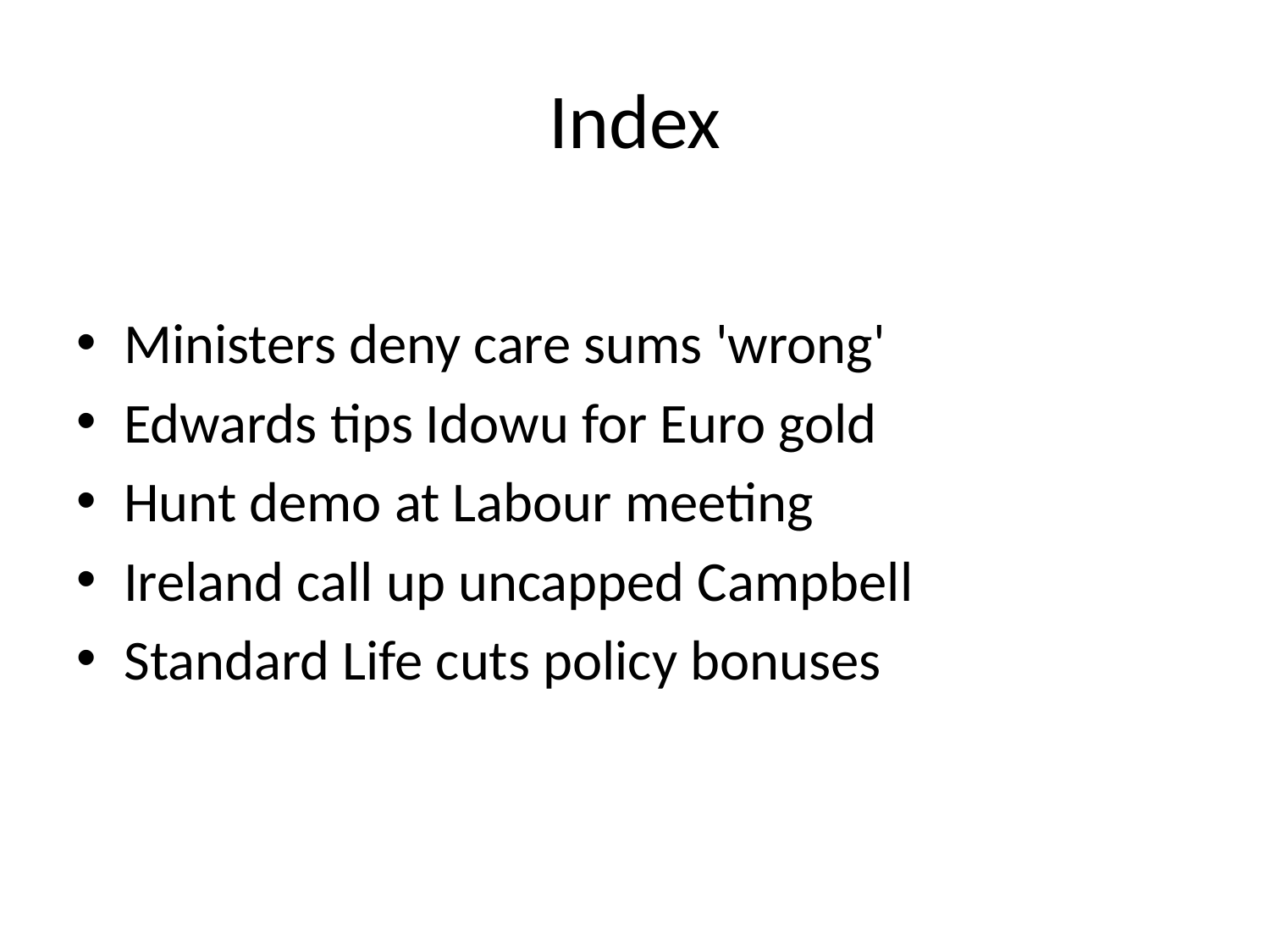

# Index

Ministers deny care sums 'wrong'
Edwards tips Idowu for Euro gold
Hunt demo at Labour meeting
Ireland call up uncapped Campbell
Standard Life cuts policy bonuses